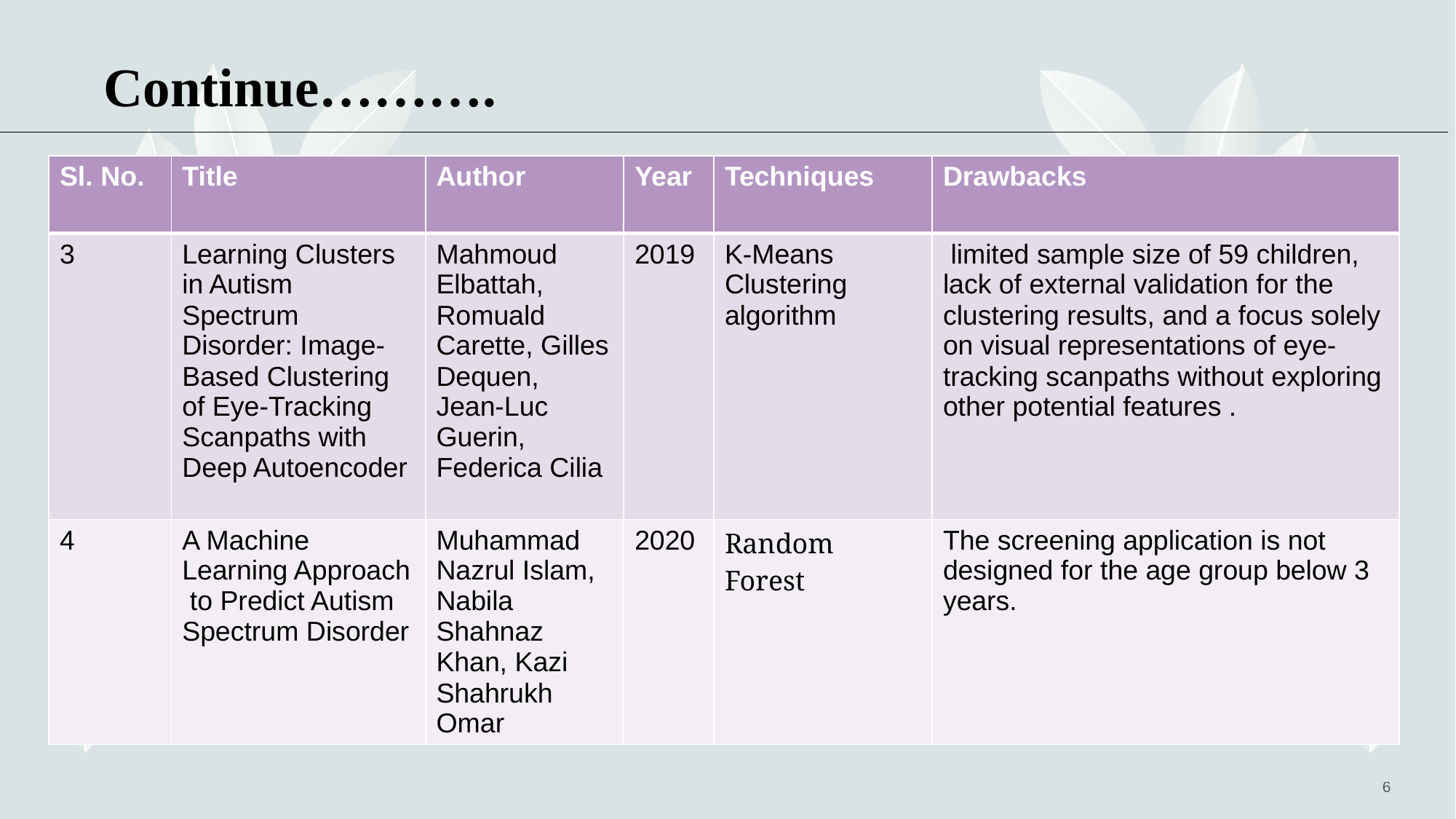

# Continue……….
| Sl. No. | Title | Author | Year | Techniques | Drawbacks |
| --- | --- | --- | --- | --- | --- |
| 3 | Learning Clusters in Autism Spectrum Disorder: Image-Based Clustering of Eye-Tracking Scanpaths with Deep Autoencoder | Mahmoud Elbattah, Romuald Carette, Gilles Dequen, Jean-Luc Guerin, Federica Cilia | 2019 | K-Means Clustering algorithm | limited sample size of 59 children, lack of external validation for the clustering results, and a focus solely on visual representations of eye-tracking scanpaths without exploring other potential features . |
| 4 | A Machine Learning Approach to Predict Autism Spectrum Disorder | Muhammad Nazrul Islam, Nabila Shahnaz Khan, Kazi Shahrukh Omar | 2020 | Random Forest | The screening application is not designed for the age group below 3 years. |
6